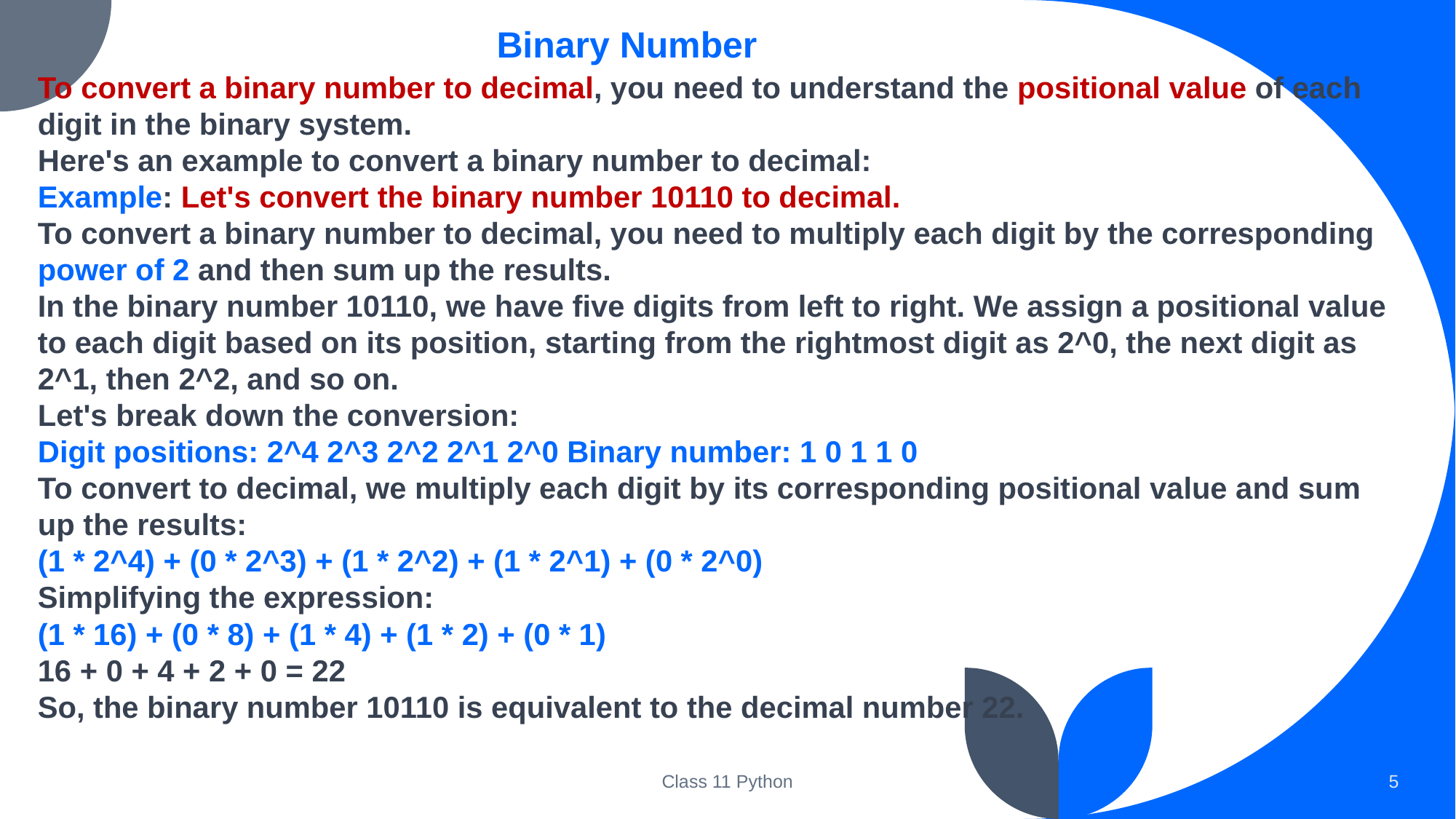

Binary Number
To convert a binary number to decimal, you need to understand the positional value of each digit in the binary system.
Here's an example to convert a binary number to decimal:
Example: Let's convert the binary number 10110 to decimal.
To convert a binary number to decimal, you need to multiply each digit by the corresponding power of 2 and then sum up the results.
In the binary number 10110, we have five digits from left to right. We assign a positional value to each digit based on its position, starting from the rightmost digit as 2^0, the next digit as 2^1, then 2^2, and so on.
Let's break down the conversion:
Digit positions: 2^4 2^3 2^2 2^1 2^0 Binary number: 1 0 1 1 0
To convert to decimal, we multiply each digit by its corresponding positional value and sum up the results:
(1 * 2^4) + (0 * 2^3) + (1 * 2^2) + (1 * 2^1) + (0 * 2^0)
Simplifying the expression:
(1 * 16) + (0 * 8) + (1 * 4) + (1 * 2) + (0 * 1)
16 + 0 + 4 + 2 + 0 = 22
So, the binary number 10110 is equivalent to the decimal number 22.
Class 11 Python
5